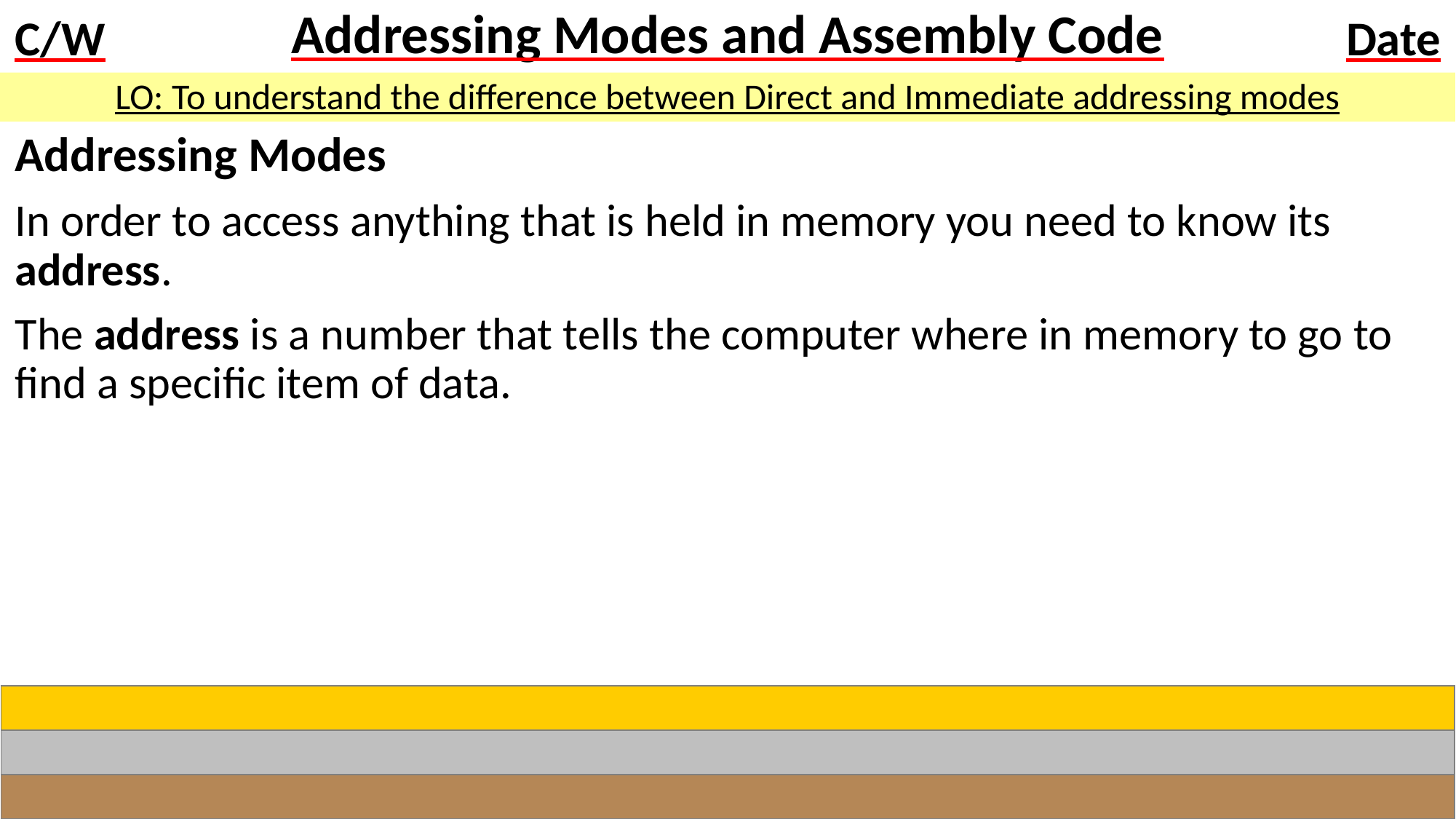

# Addressing Modes and Assembly Code
LO: To understand the difference between Direct and Immediate addressing modes
Addressing Modes
In order to access anything that is held in memory you need to know its address.
The address is a number that tells the computer where in memory to go to find a specific item of data.